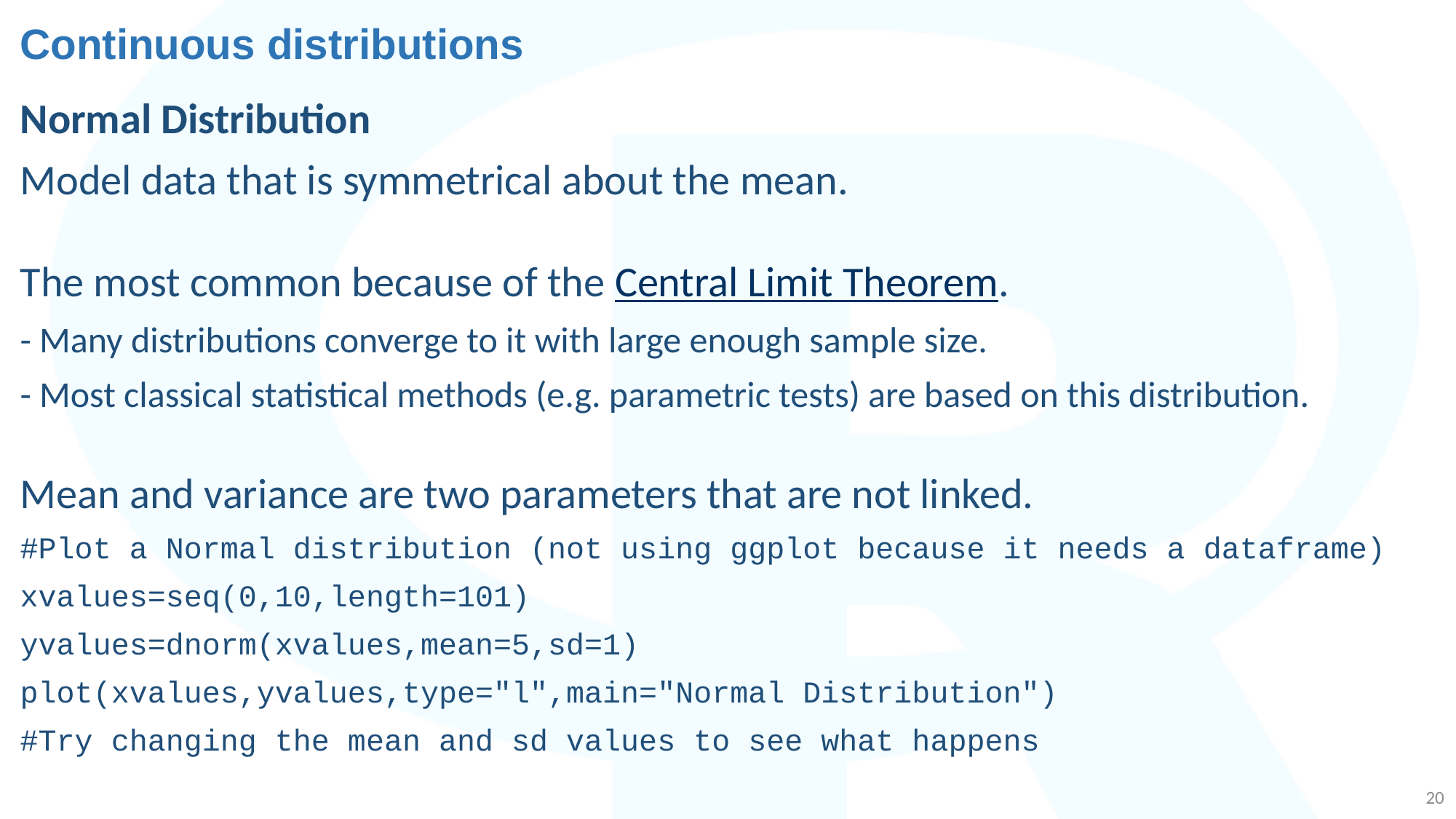

# Continuous distributions
Normal Distribution
Model data that is symmetrical about the mean.

The most common because of the Central Limit Theorem.
- Many distributions converge to it with large enough sample size.
- Most classical statistical methods (e.g. parametric tests) are based on this distribution.

Mean and variance are two parameters that are not linked.
#Plot a Normal distribution (not using ggplot because it needs a dataframe)
xvalues=seq(0,10,length=101)
yvalues=dnorm(xvalues,mean=5,sd=1)
plot(xvalues,yvalues,type="l",main="Normal Distribution")
#Try changing the mean and sd values to see what happens
20